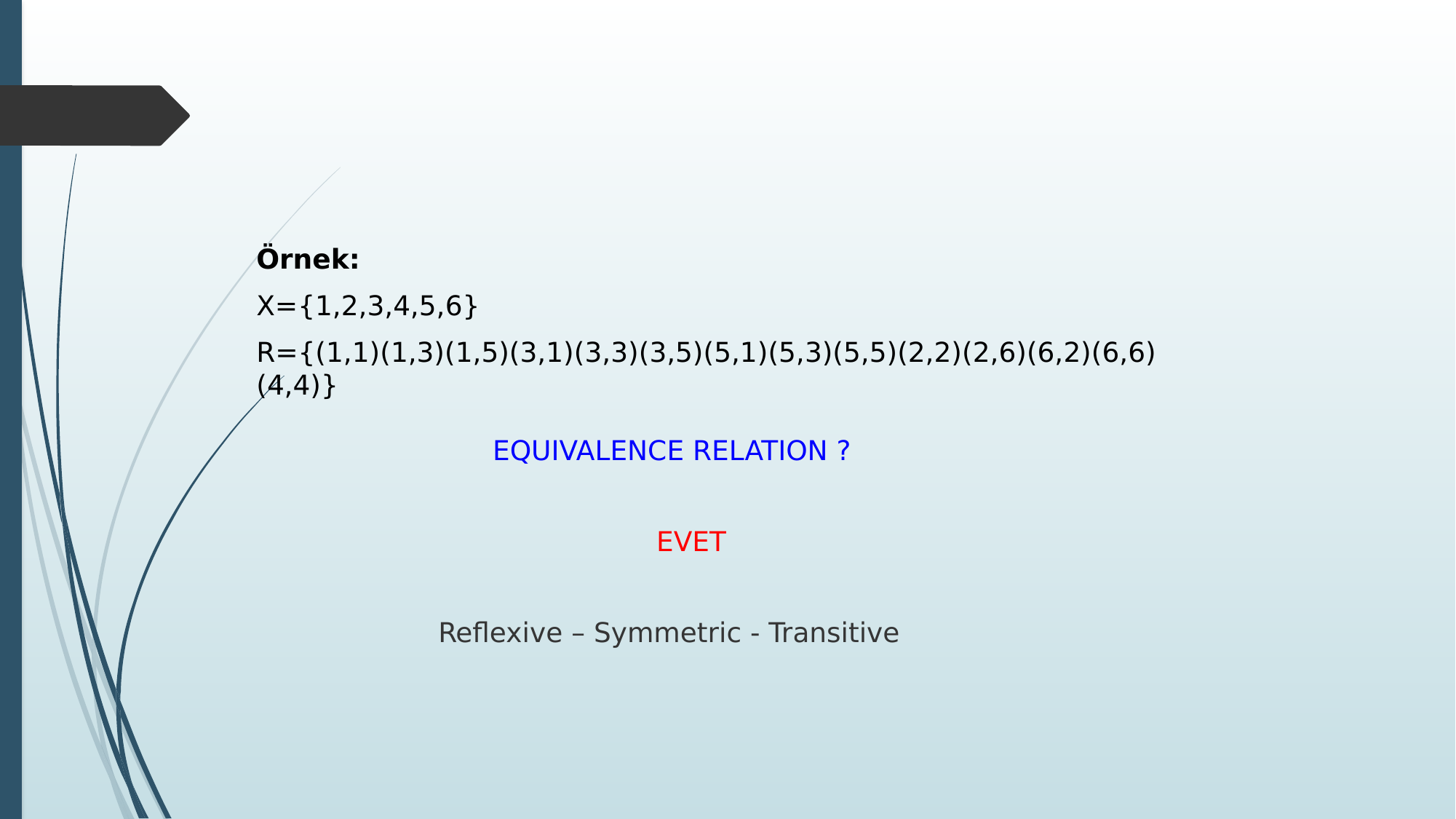

Örnek:
X={1,2,3,4,5,6}
R={(1,1)(1,3)(1,5)(3,1)(3,3)(3,5)(5,1)(5,3)(5,5)(2,2)(2,6)(6,2)(6,6)(4,4)}
EQUIVALENCE RELATION ?
EVET
Reflexive – Symmetric - Transitive